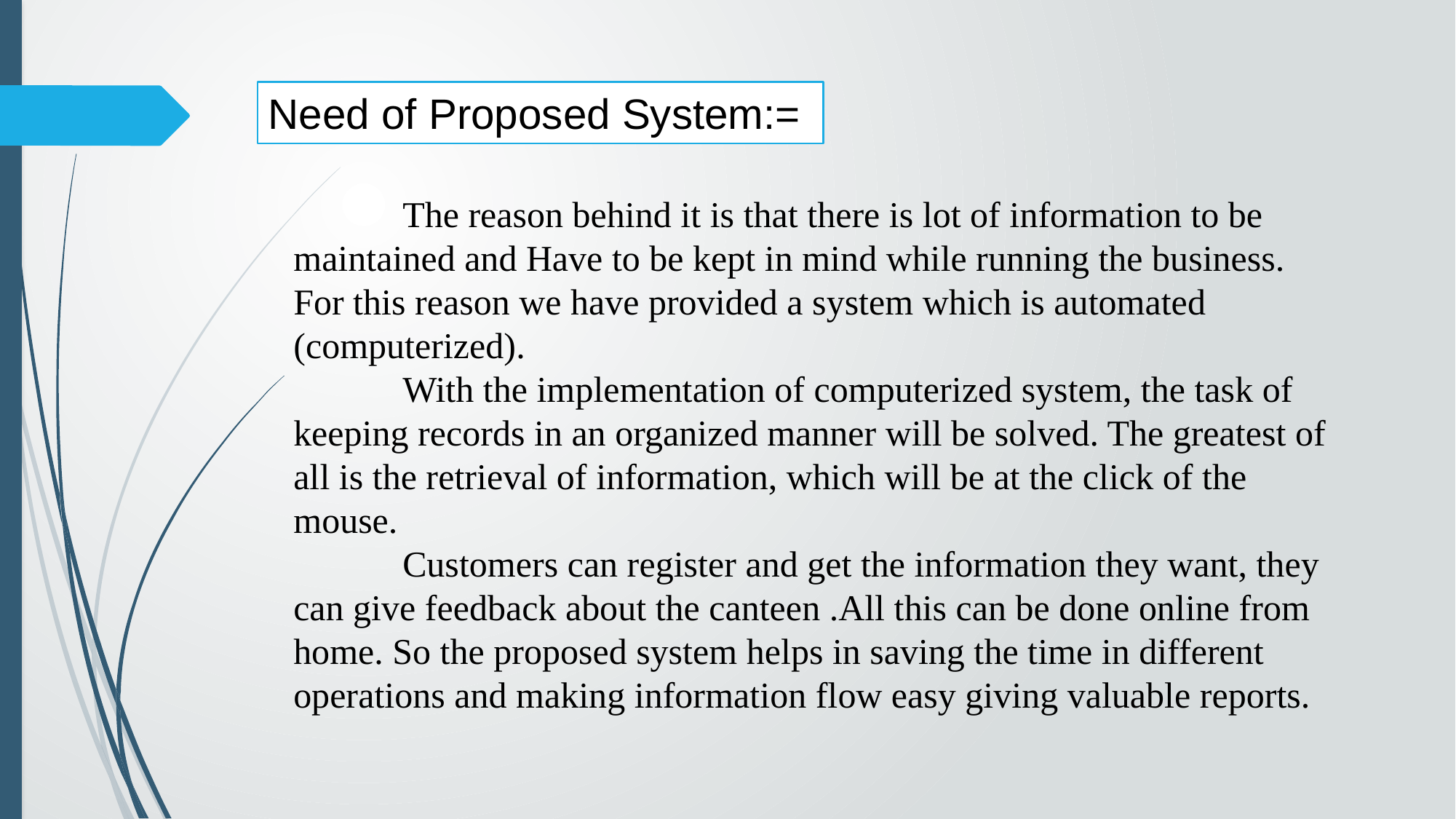

Need of Proposed System:=
	The reason behind it is that there is lot of information to be maintained and Have to be kept in mind while running the business. For this reason we have provided a system which is automated (computerized).
	With the implementation of computerized system, the task of keeping records in an organized manner will be solved. The greatest of all is the retrieval of information, which will be at the click of the mouse.
	Customers can register and get the information they want, they can give feedback about the canteen .All this can be done online from home. So the proposed system helps in saving the time in different operations and making information flow easy giving valuable reports.